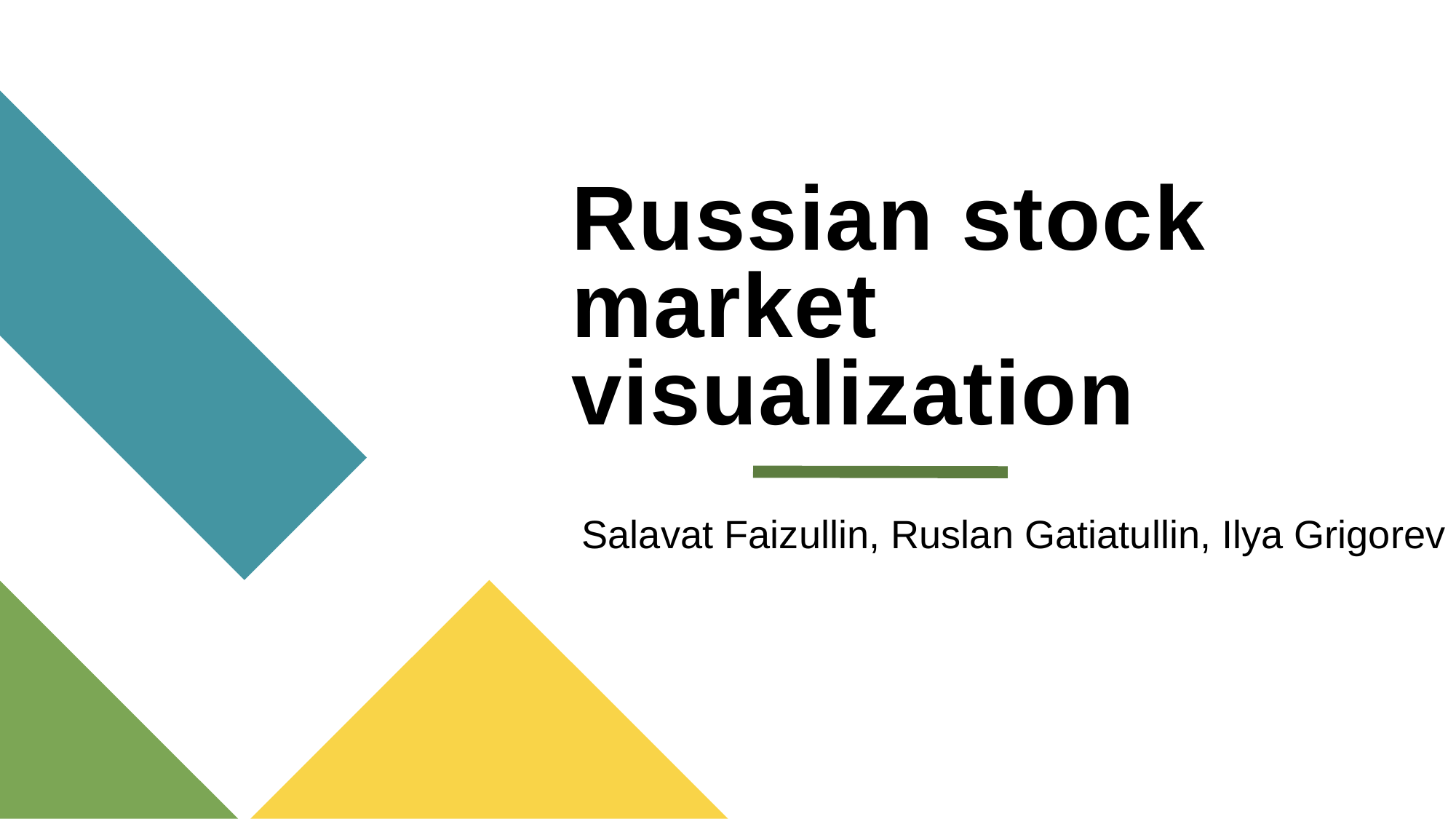

# Russian stock market visualization
Salavat Faizullin, Ruslan Gatiatullin, Ilya Grigorev